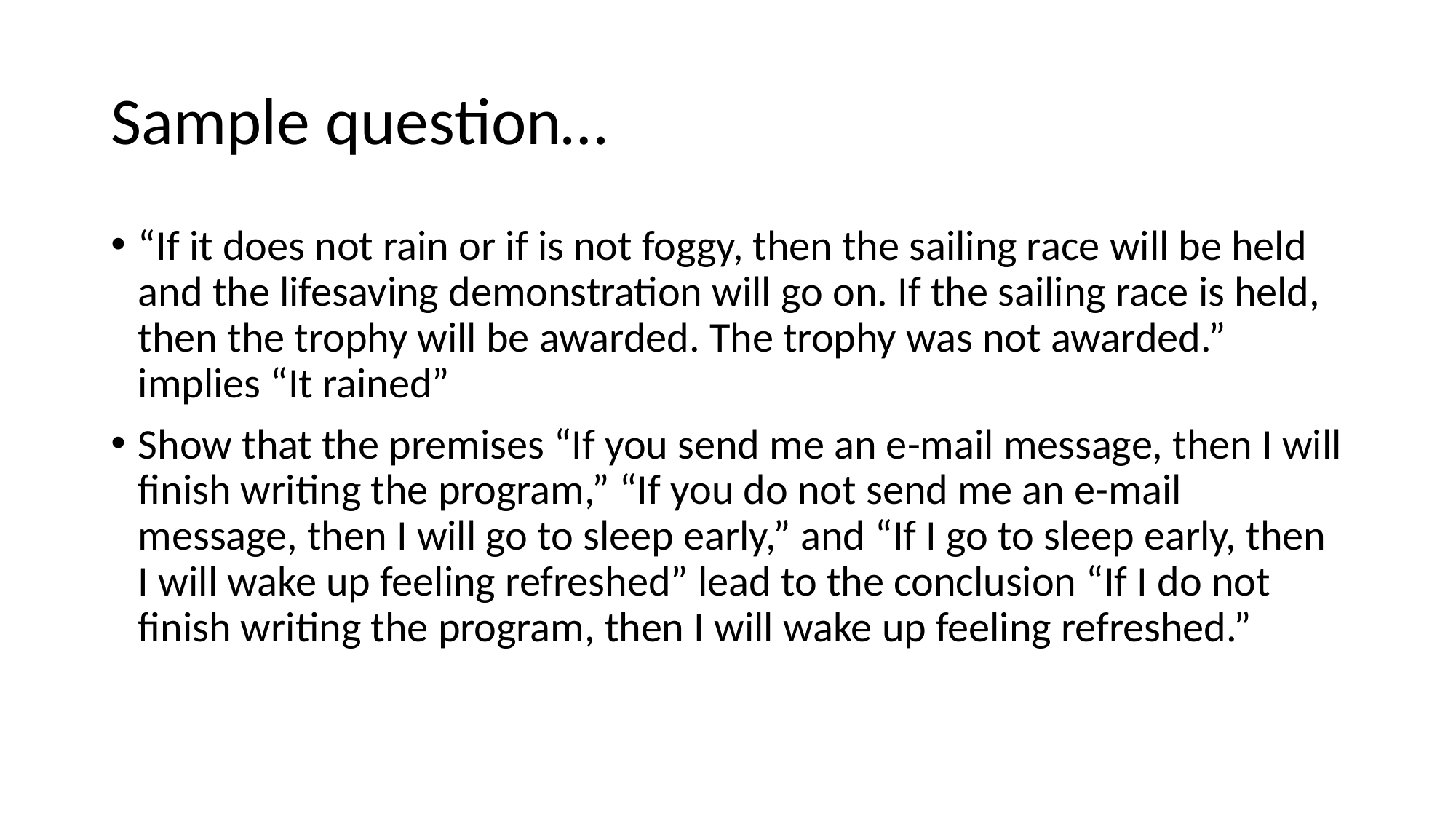

# Sample question…
“If it does not rain or if is not foggy, then the sailing race will be held and the lifesaving demonstration will go on. If the sailing race is held, then the trophy will be awarded. The trophy was not awarded.” implies “It rained”
Show that the premises “If you send me an e-mail message, then I will finish writing the program,” “If you do not send me an e-mail message, then I will go to sleep early,” and “If I go to sleep early, then I will wake up feeling refreshed” lead to the conclusion “If I do not finish writing the program, then I will wake up feeling refreshed.”